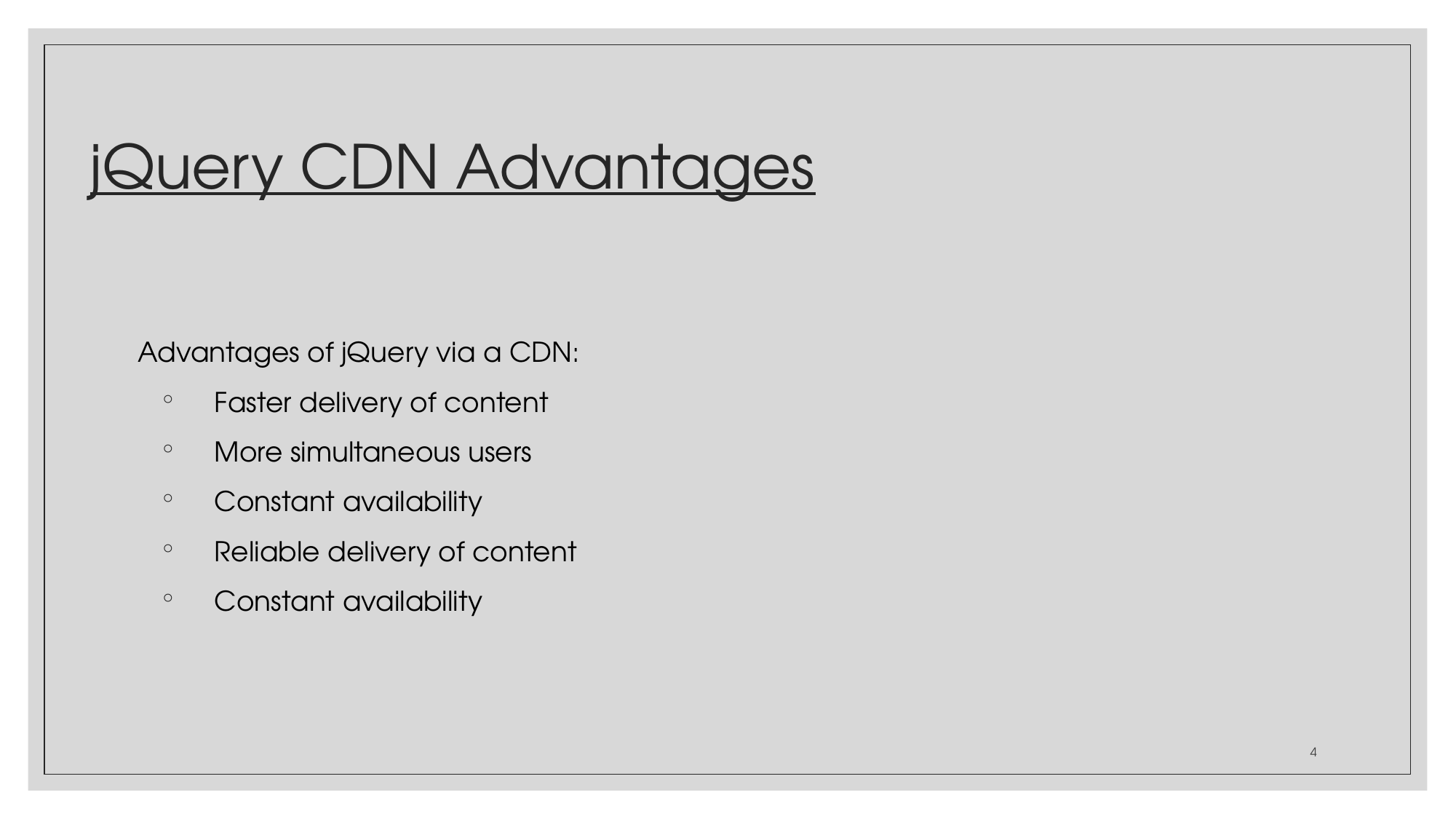

# jQuery CDN Advantages
Advantages of jQuery via a CDN:
Faster delivery of content
More simultaneous users
Constant availability
Reliable delivery of content
Constant availability
4